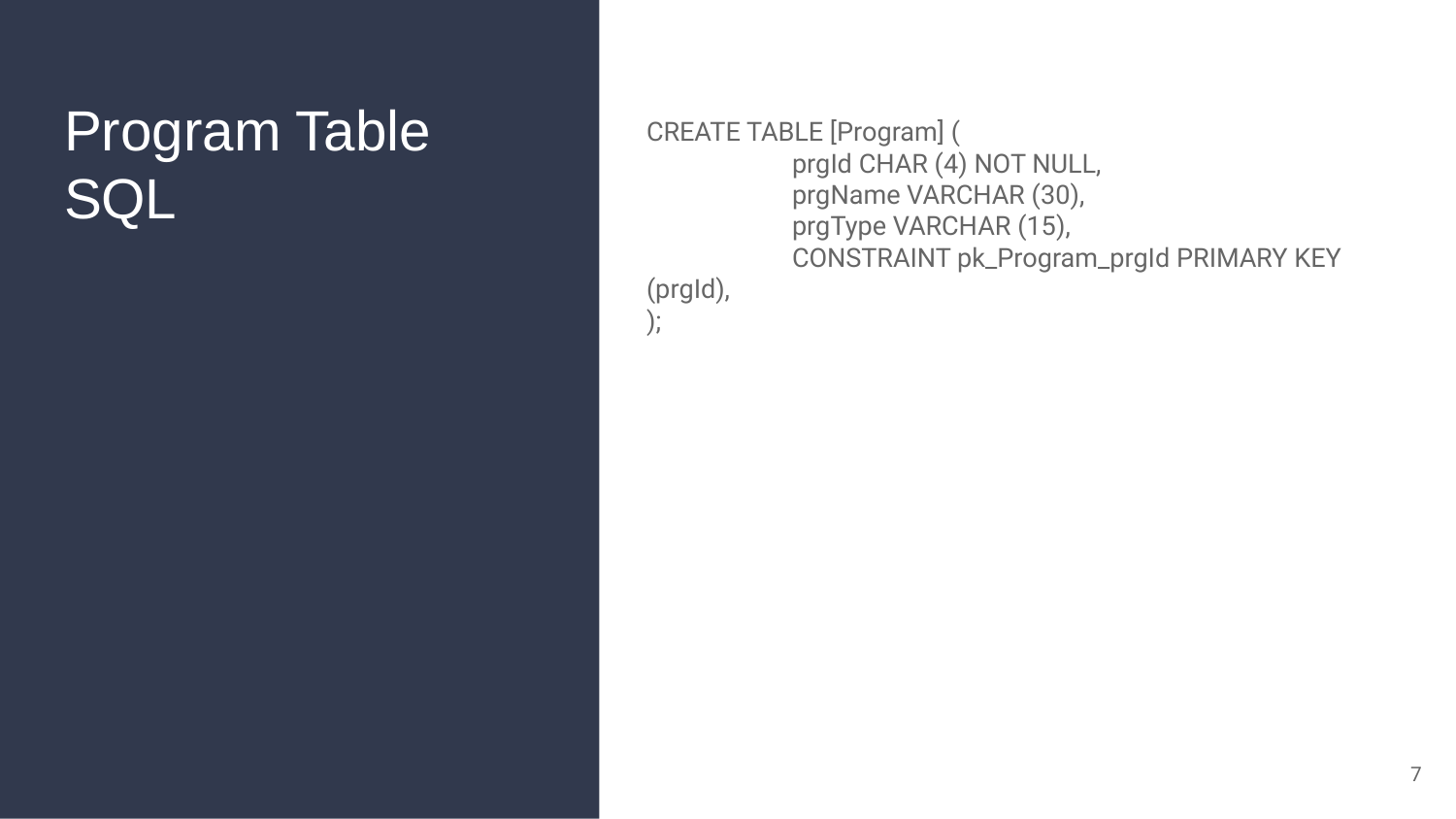

# Program Table SQL
CREATE TABLE [Program] (
	prgId CHAR (4) NOT NULL,
	prgName VARCHAR (30),
	prgType VARCHAR (15),
	CONSTRAINT pk_Program_prgId PRIMARY KEY (prgId),
);

7